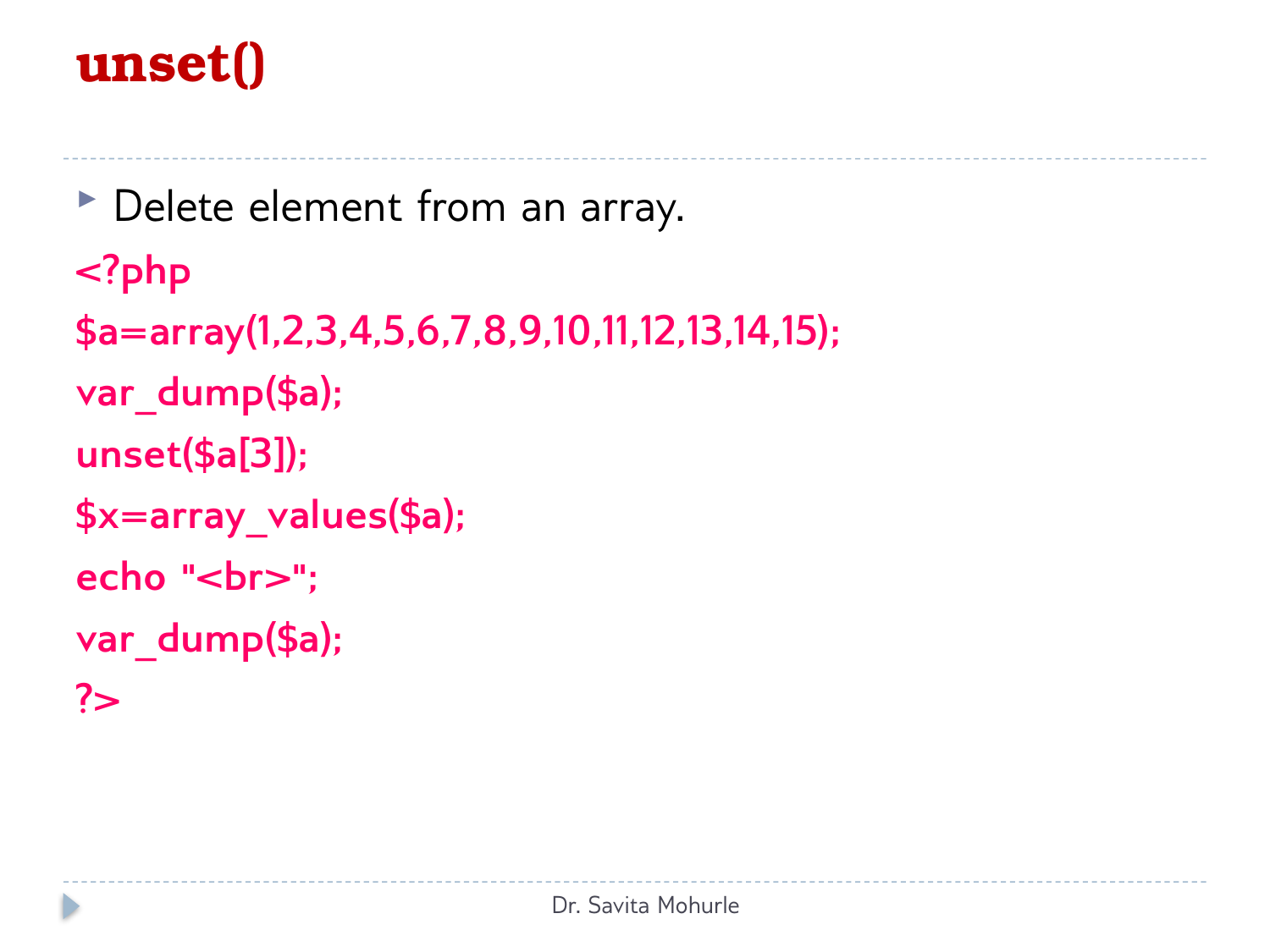

# unset()
Delete element from an array.
<?php
$a=array(1,2,3,4,5,6,7,8,9,10,11,12,13,14,15);
var_dump($a);
unset($a[3]);
$x=array_values($a);
echo "<br>";
var_dump($a);
?>
Dr. Savita Mohurle